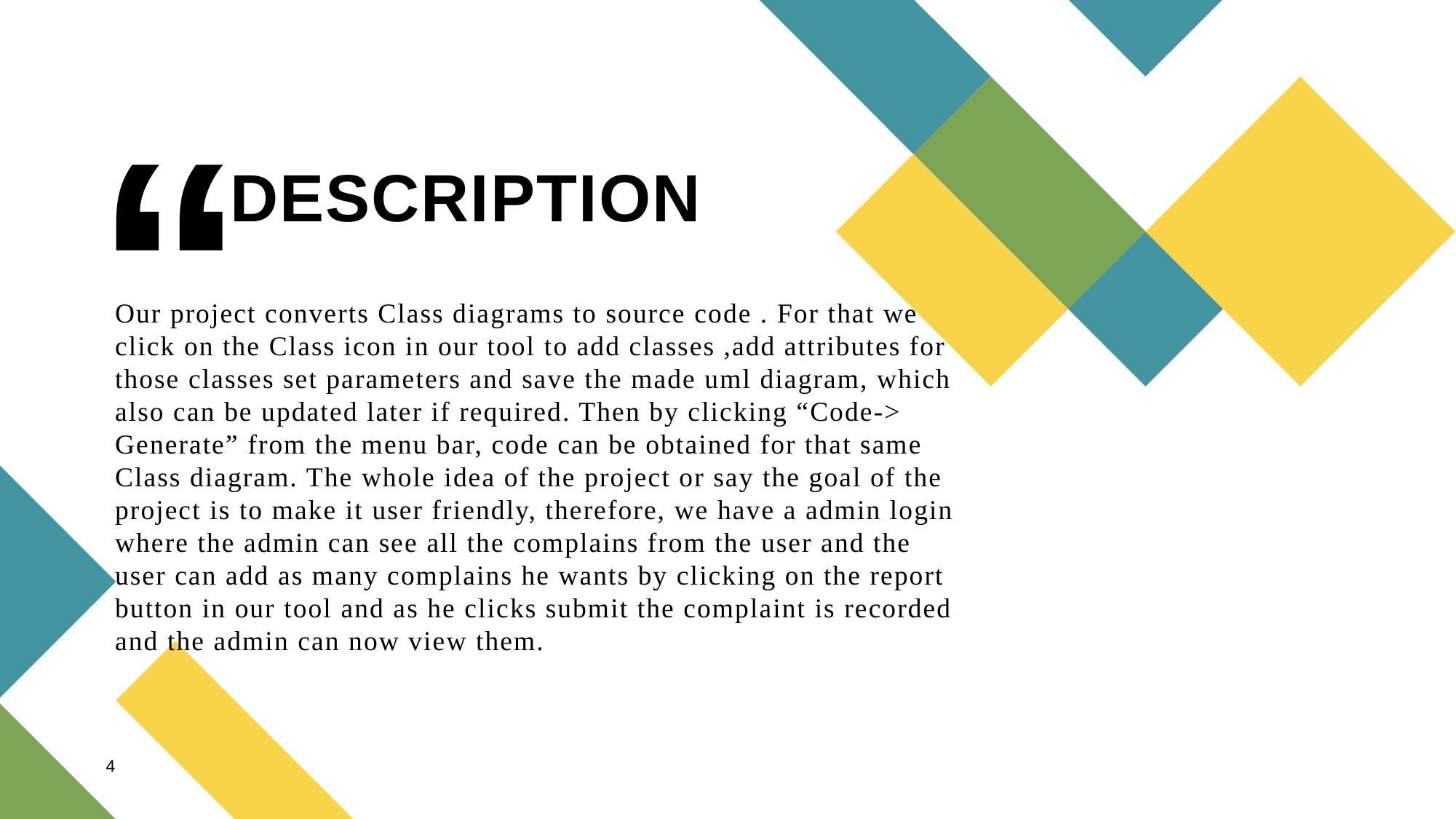

DESCRIPTION
# Our project converts Class diagrams to source code . For that we click on the Class icon in our tool to add classes ,add attributes for those classes set parameters and save the made uml diagram, which also can be updated later if required. Then by clicking “Code-> Generate” from the menu bar, code can be obtained for that same Class diagram. The whole idea of the project or say the goal of the project is to make it user friendly, therefore, we have a admin login where the admin can see all the complains from the user and the user can add as many complains he wants by clicking on the report button in our tool and as he clicks submit the complaint is recorded and the admin can now view them.
4